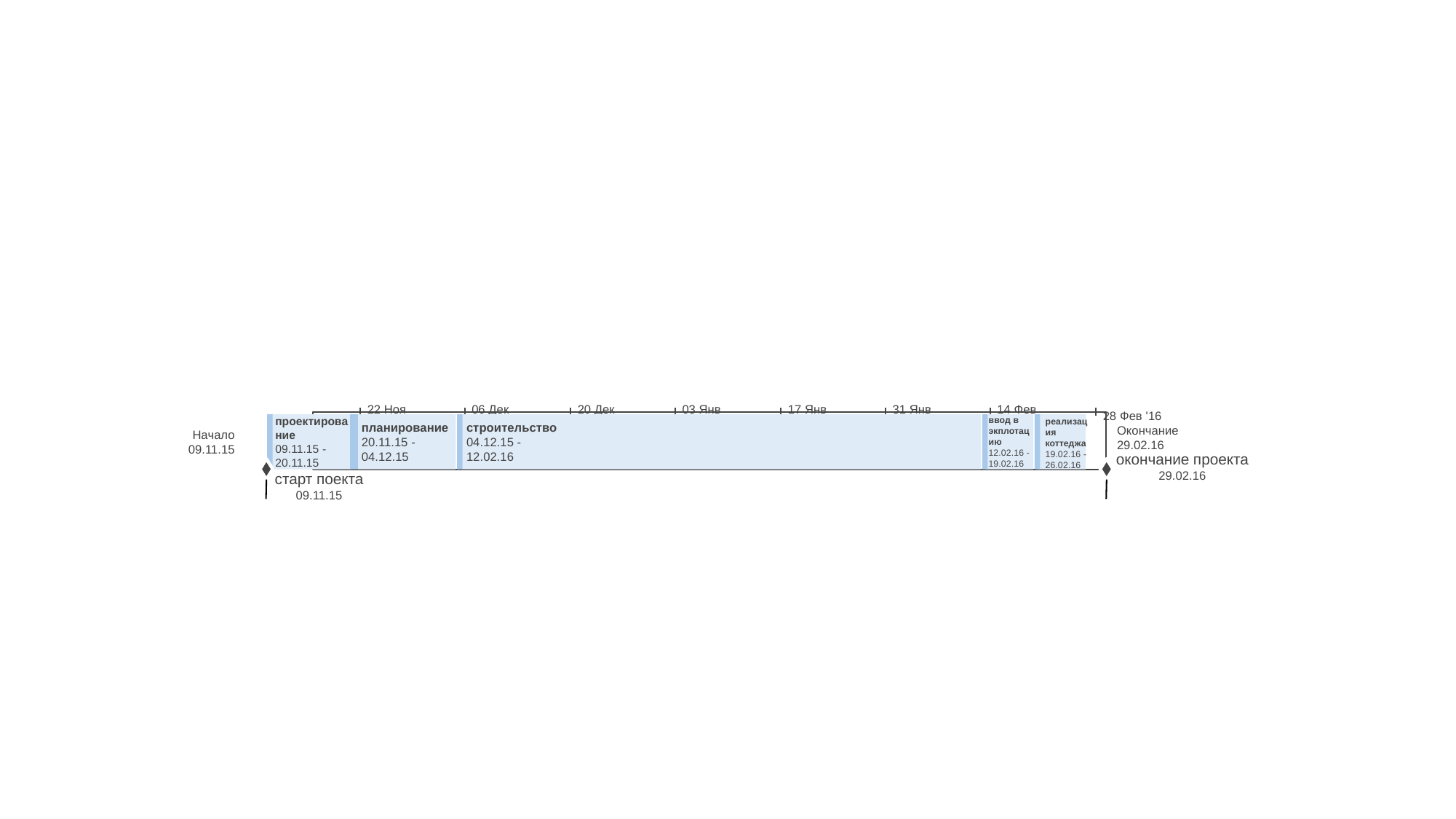

#
28 Фев '16
22 Ноя '15
06 Дек '15
20 Дек '15
03 Янв '16
17 Янв '16
31 Янв '16
14 Фев '16
Окончание
29.02.16

проектирование
09.11.15 - 20.11.15

планирование
20.11.15 - 04.12.15

строительство
04.12.15 - 12.02.16

ввод в экплотацию
12.02.16 - 19.02.16

Начало
09.11.15
реализация коттеджа
19.02.16 - 26.02.16
окончание проекта
29.02.16

старт поекта
09.11.15